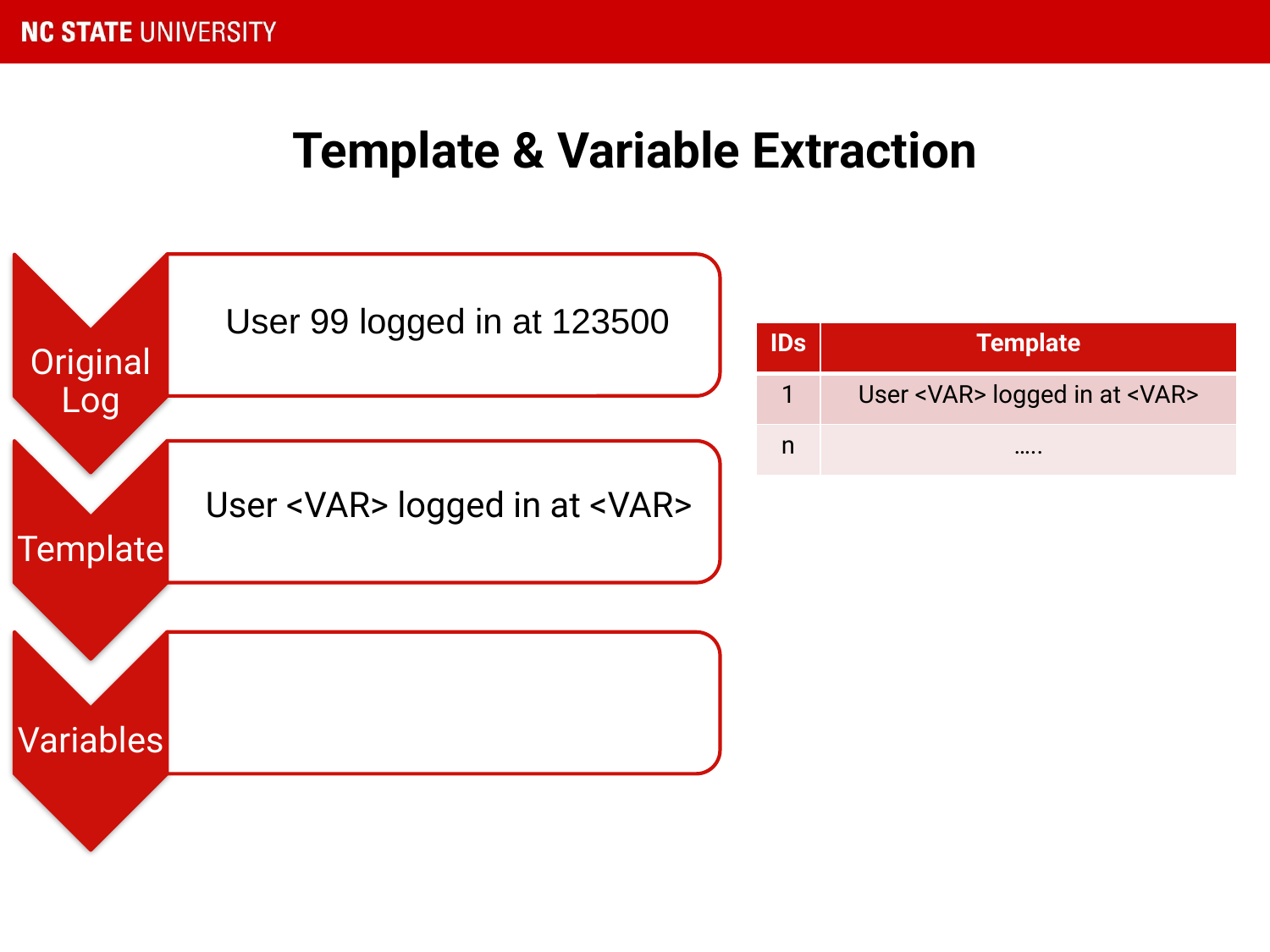

# Template & Variable Extraction
Original
Log
Template
Variables
User 99 logged in at 123500
| IDs | Template |
| --- | --- |
| 1 | User <VAR> logged in at <VAR> |
| n | ….. |
User <VAR> logged in at <VAR>